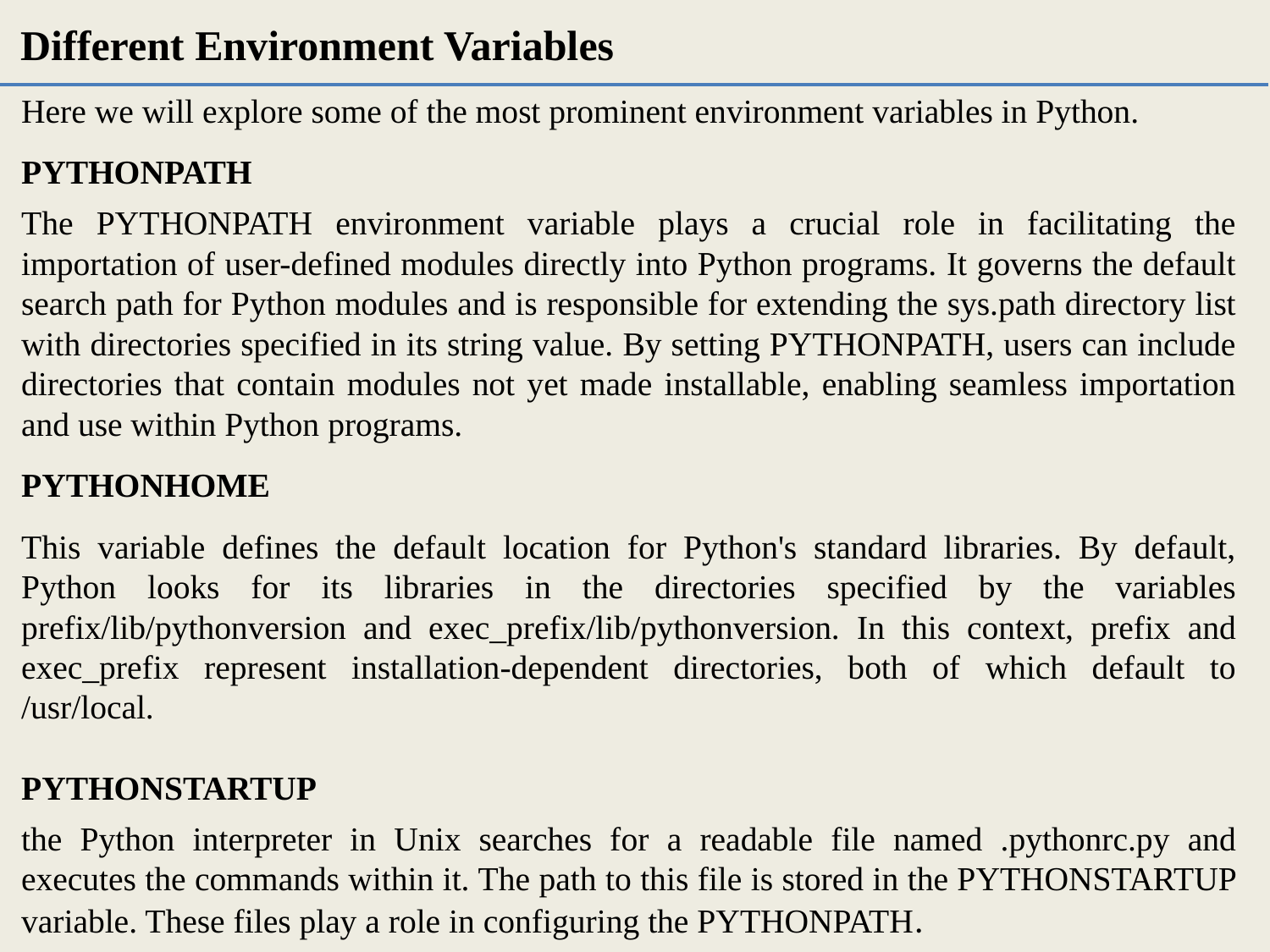

Different Environment Variables
Here we will explore some of the most prominent environment variables in Python.
PYTHONPATH
The PYTHONPATH environment variable plays a crucial role in facilitating the importation of user-defined modules directly into Python programs. It governs the default search path for Python modules and is responsible for extending the sys.path directory list with directories specified in its string value. By setting PYTHONPATH, users can include directories that contain modules not yet made installable, enabling seamless importation and use within Python programs.
PYTHONHOME
This variable defines the default location for Python's standard libraries. By default, Python looks for its libraries in the directories specified by the variables prefix/lib/pythonversion and exec_prefix/lib/pythonversion. In this context, prefix and exec_prefix represent installation-dependent directories, both of which default to /usr/local.

PYTHONSTARTUP
the Python interpreter in Unix searches for a readable file named .pythonrc.py and executes the commands within it. The path to this file is stored in the PYTHONSTARTUP variable. These files play a role in configuring the PYTHONPATH.